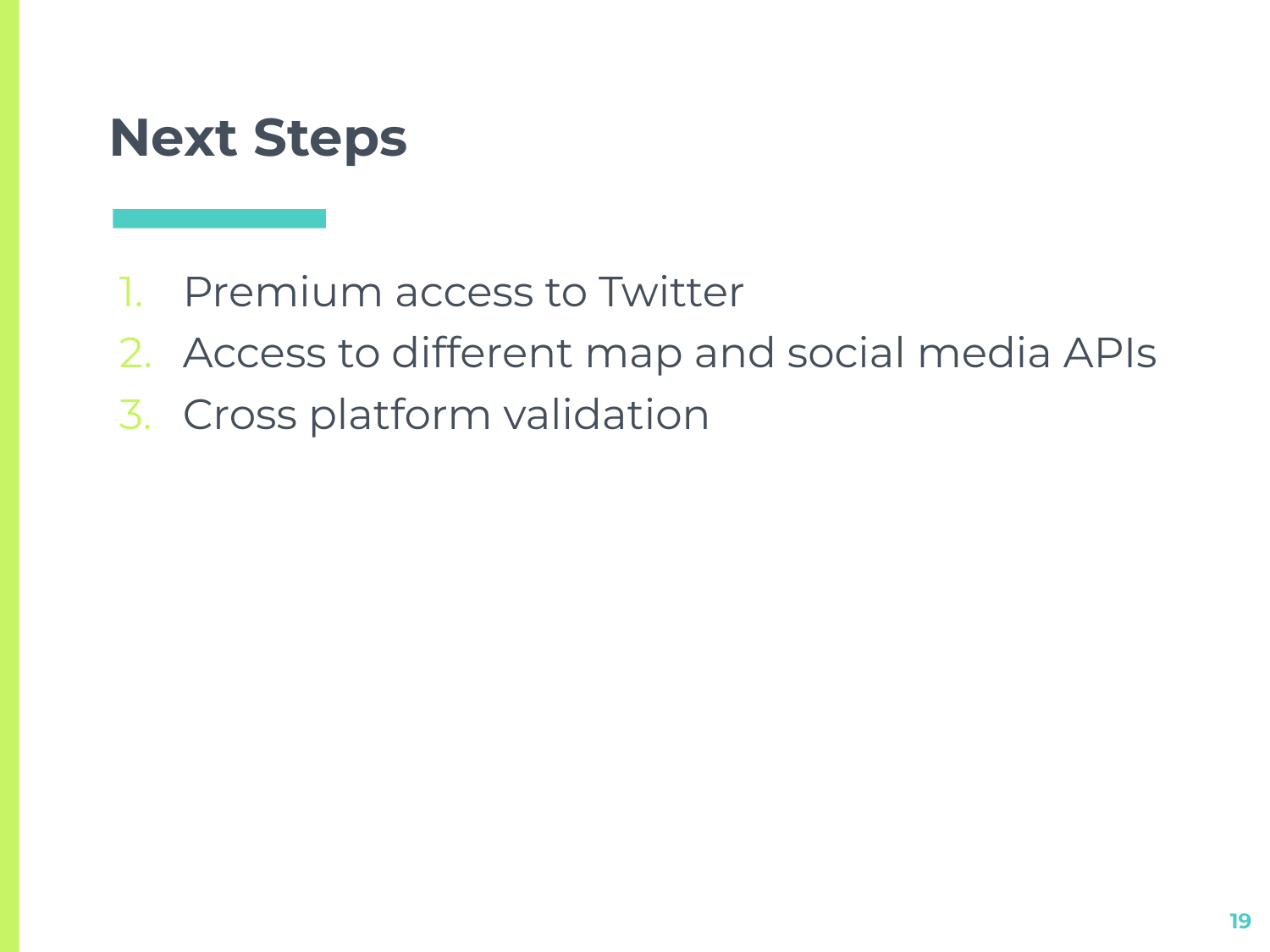

# Next Steps
Premium access to Twitter
Access to different map and social media APIs
Cross platform validation
19